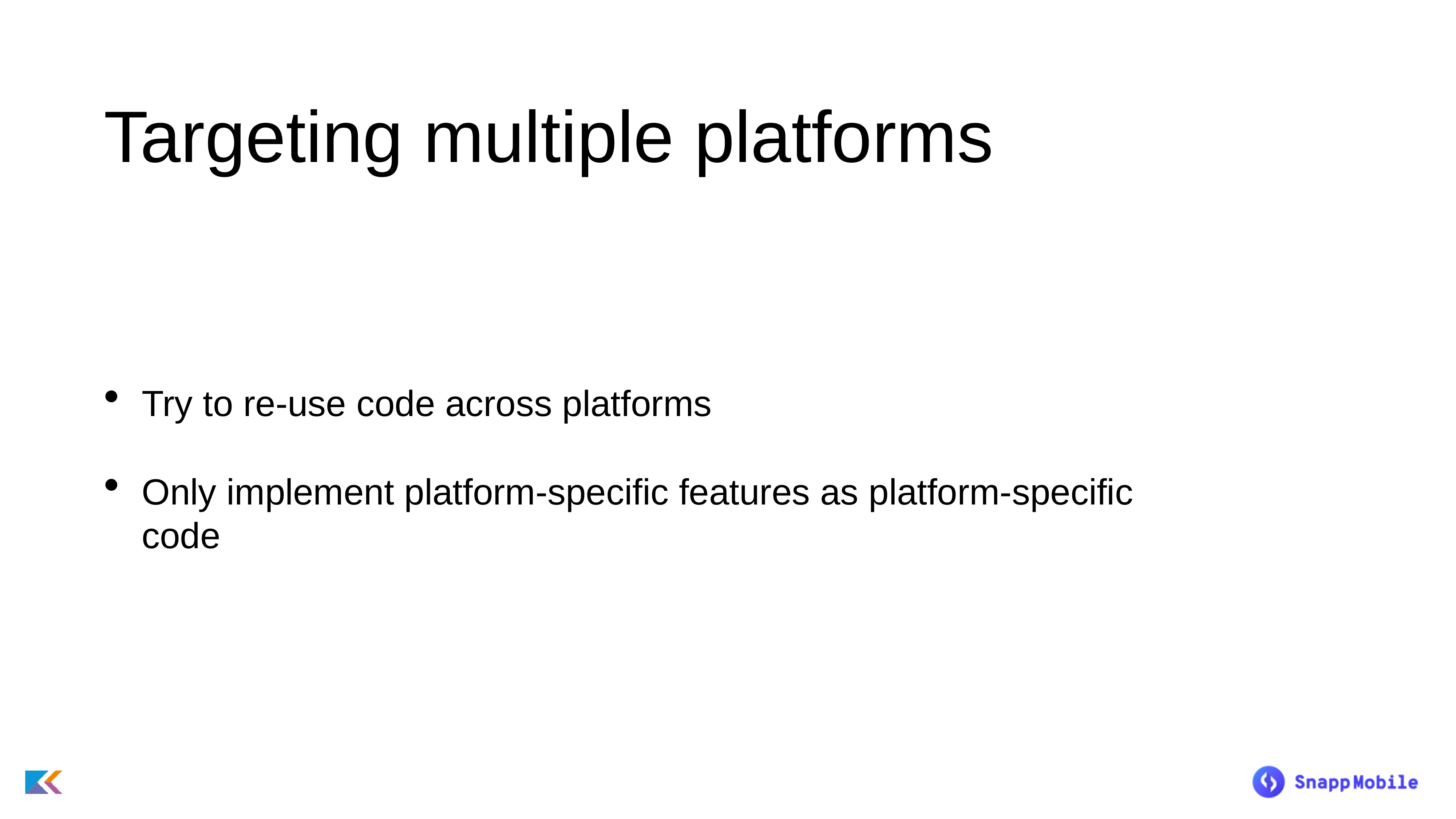

# Targeting multiple platforms
Try to re-use code across platforms
Only implement platform-specific features as platform-specific  code